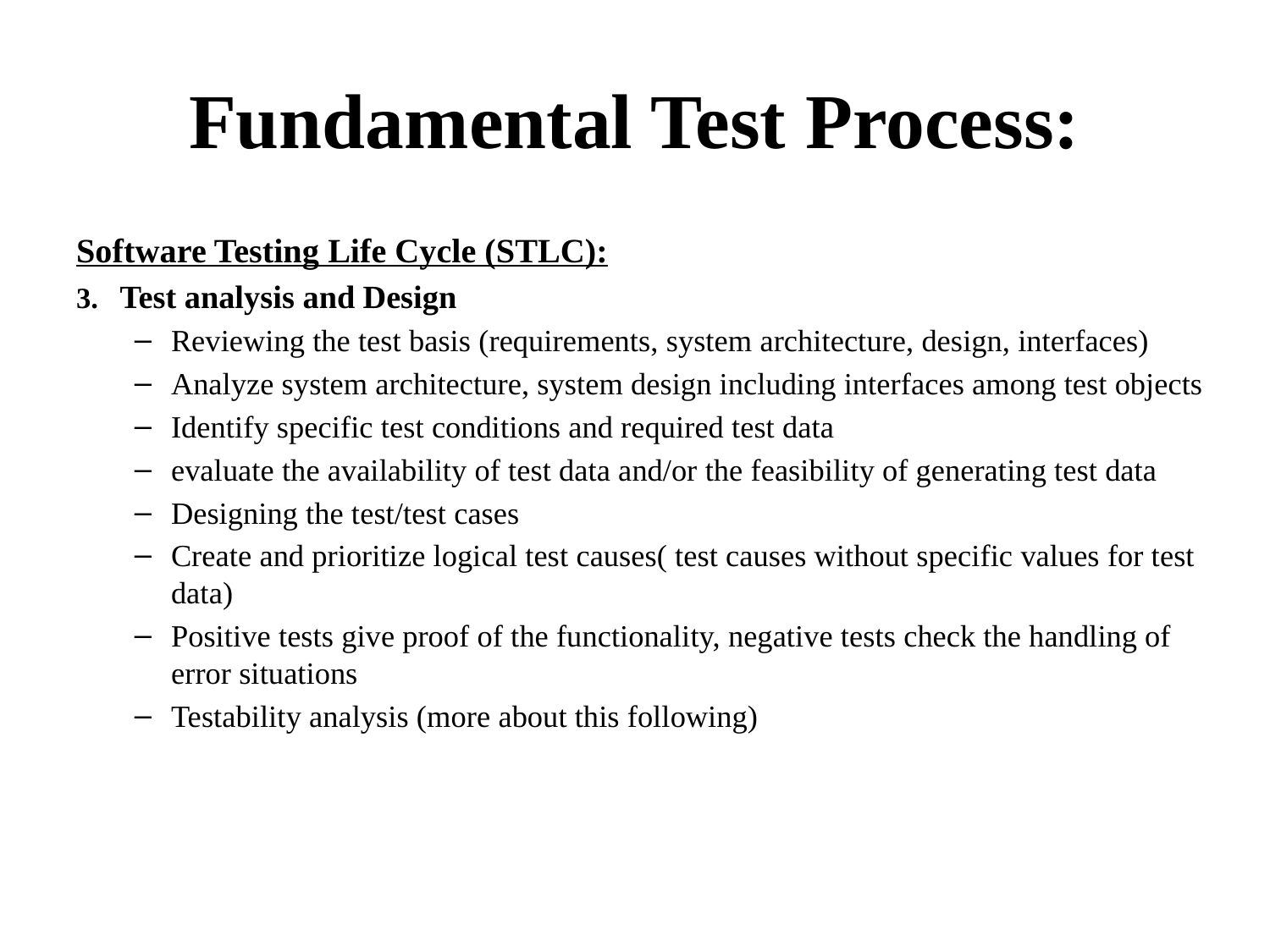

# Fundamental Test Process:
Software Testing Life Cycle (STLC):
3. 	Test analysis and Design
Reviewing the test basis (requirements, system architecture, design, interfaces)
Analyze system architecture, system design including interfaces among test objects
Identify specific test conditions and required test data
evaluate the availability of test data and/or the feasibility of generating test data
Designing the test/test cases
Create and prioritize logical test causes( test causes without specific values for test data)
Positive tests give proof of the functionality, negative tests check the handling of error situations
Testability analysis (more about this following)